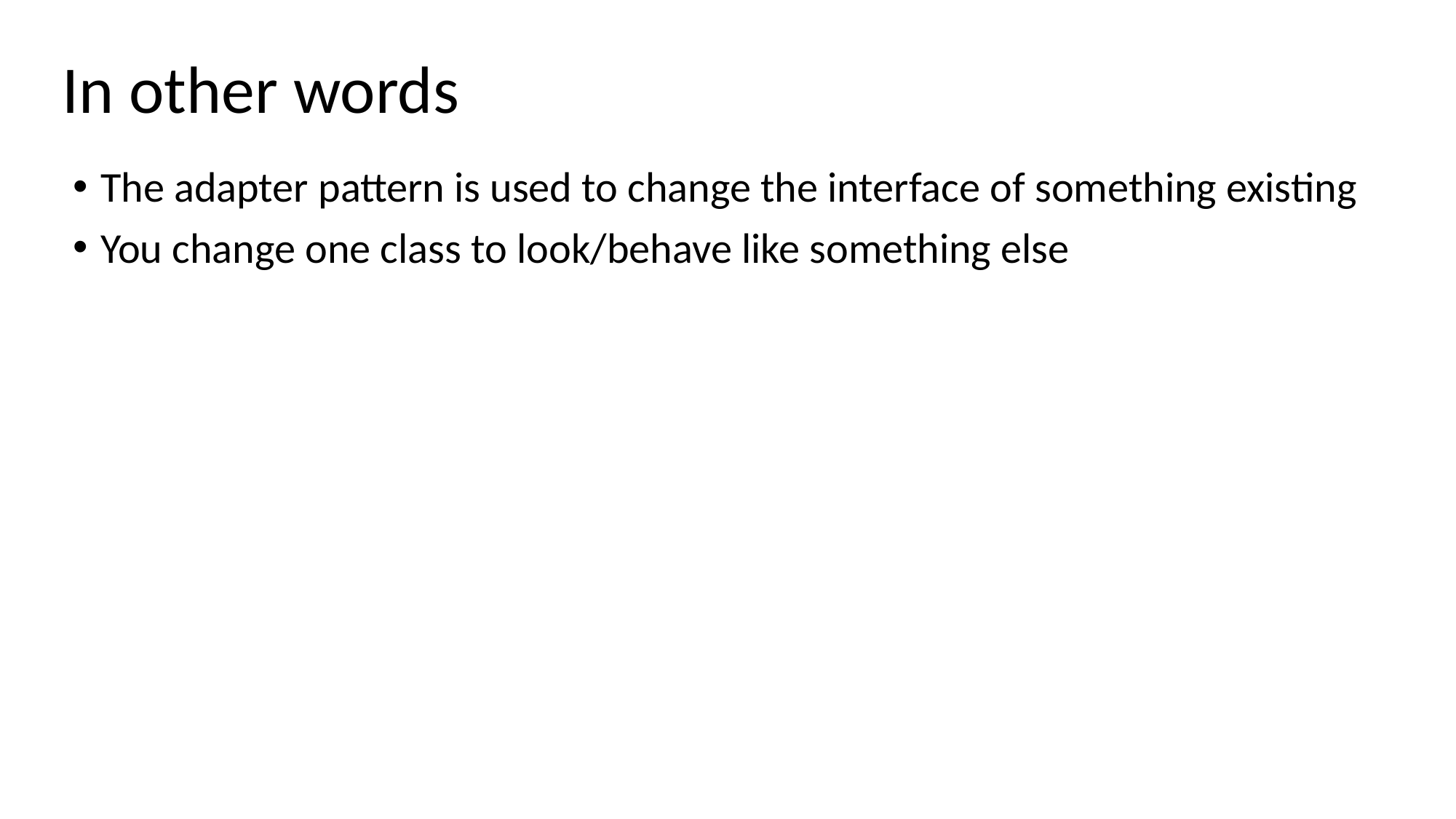

# In other words
The adapter pattern is used to change the interface of something existing
You change one class to look/behave like something else